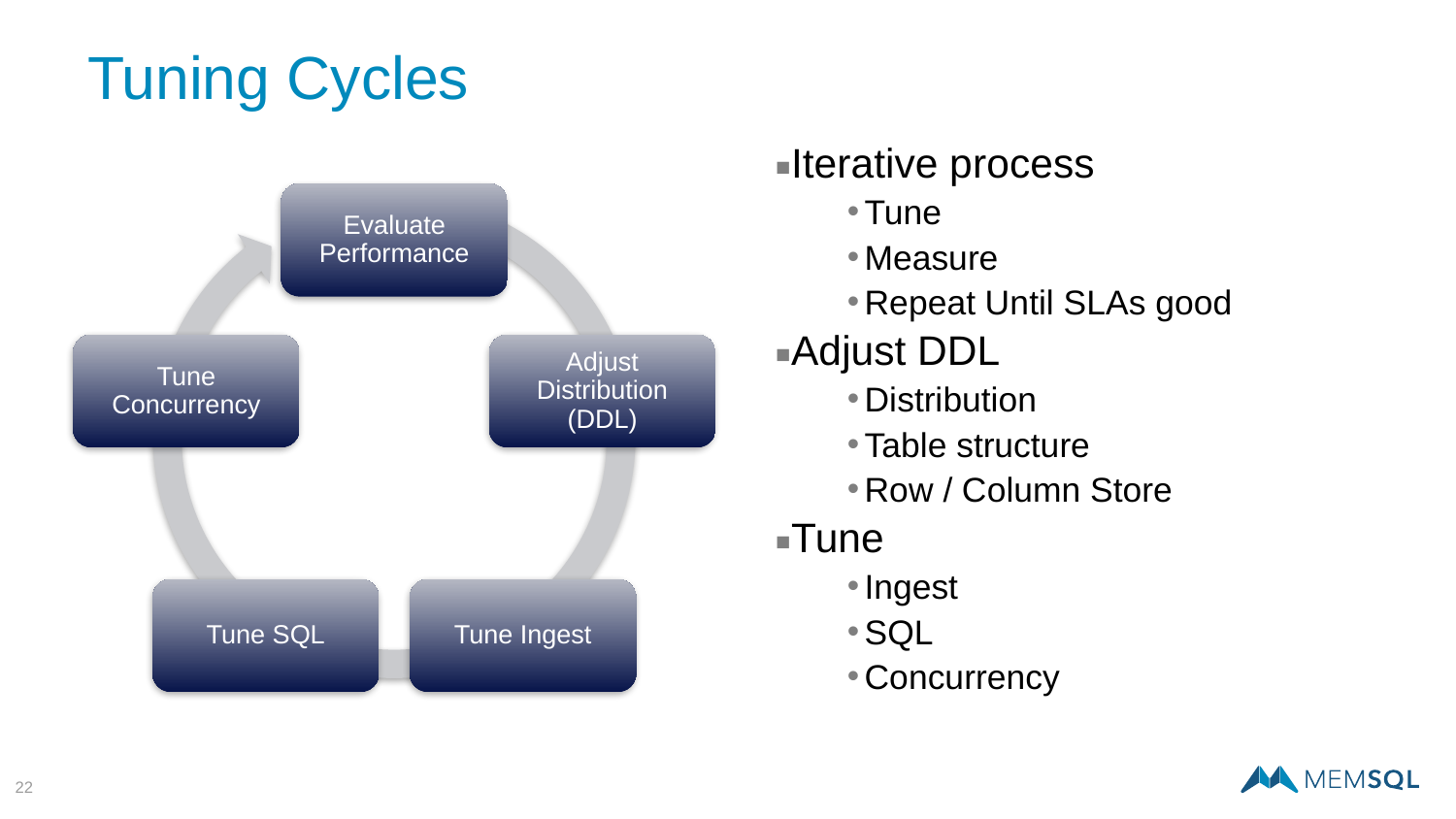

# Tuning Cycles
Iterative process
Tune
Measure
Repeat Until SLAs good
Adjust DDL
Distribution
Table structure
Row / Column Store
Tune
Ingest
SQL
Concurrency

Evaluate Performance

Tune Concurrency
Adjust Distribution (DDL)

Tune SQL
Tune Ingest
22